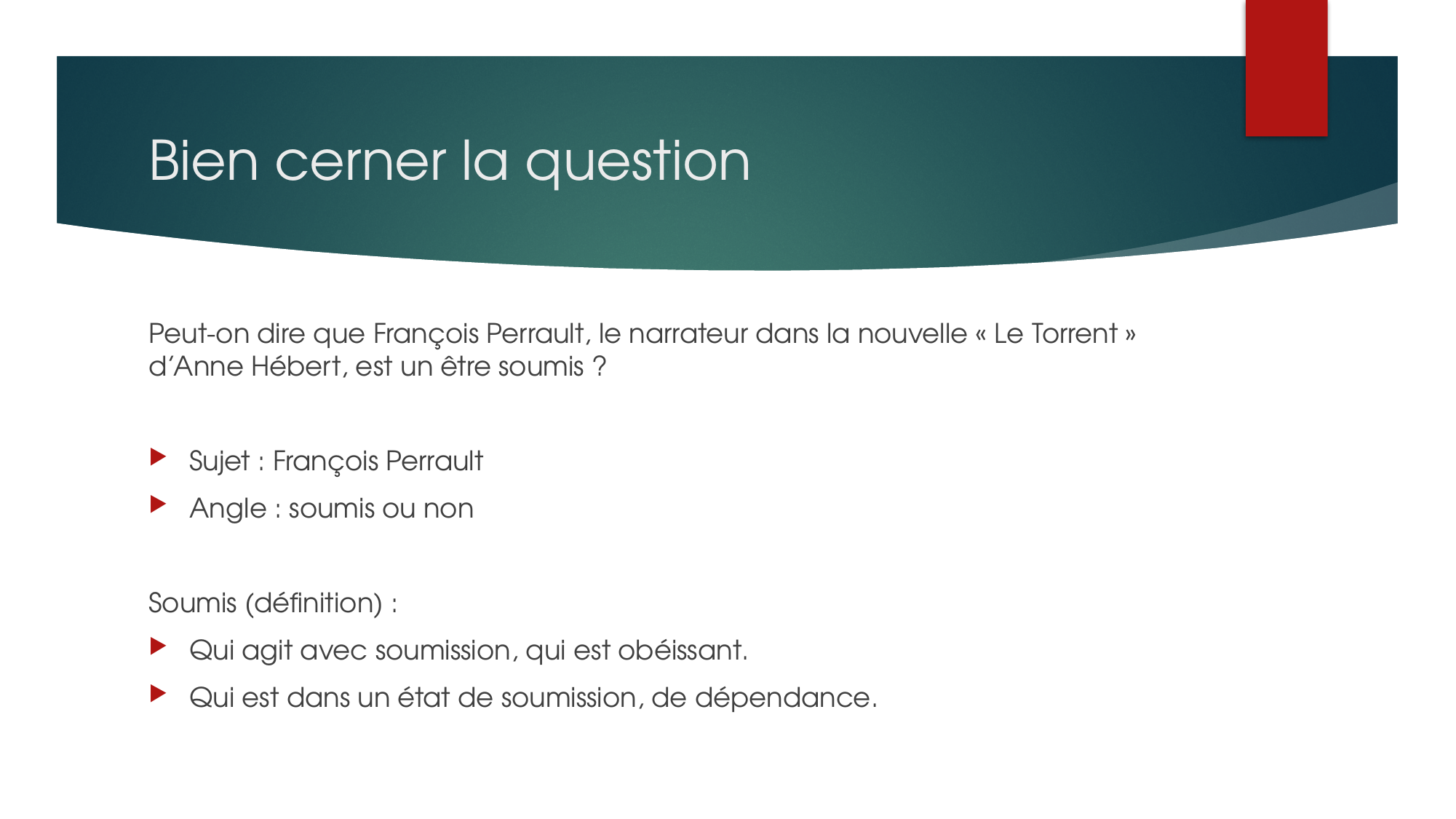

# Bien cerner la question
Peut-on dire que François Perrault, le narrateur dans la nouvelle « Le Torrent » d’Anne Hébert, est un être soumis ?

Sujet : François Perrault
Angle : soumis ou non

Soumis (définition) :
Qui agit avec soumission, qui est obéissant.
Qui est dans un état de soumission, de dépendance.